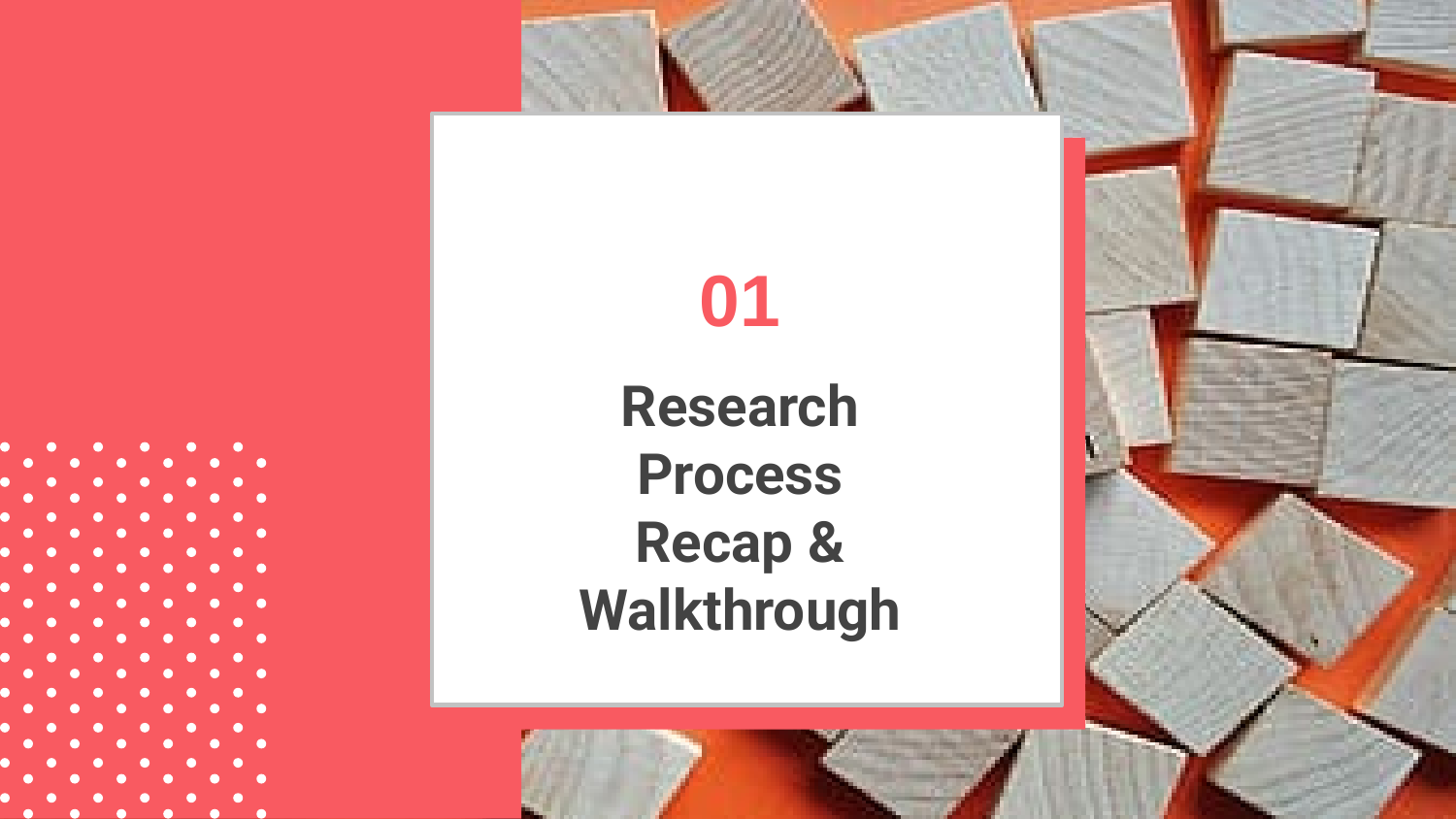

01
# Research Process Recap & Walkthrough